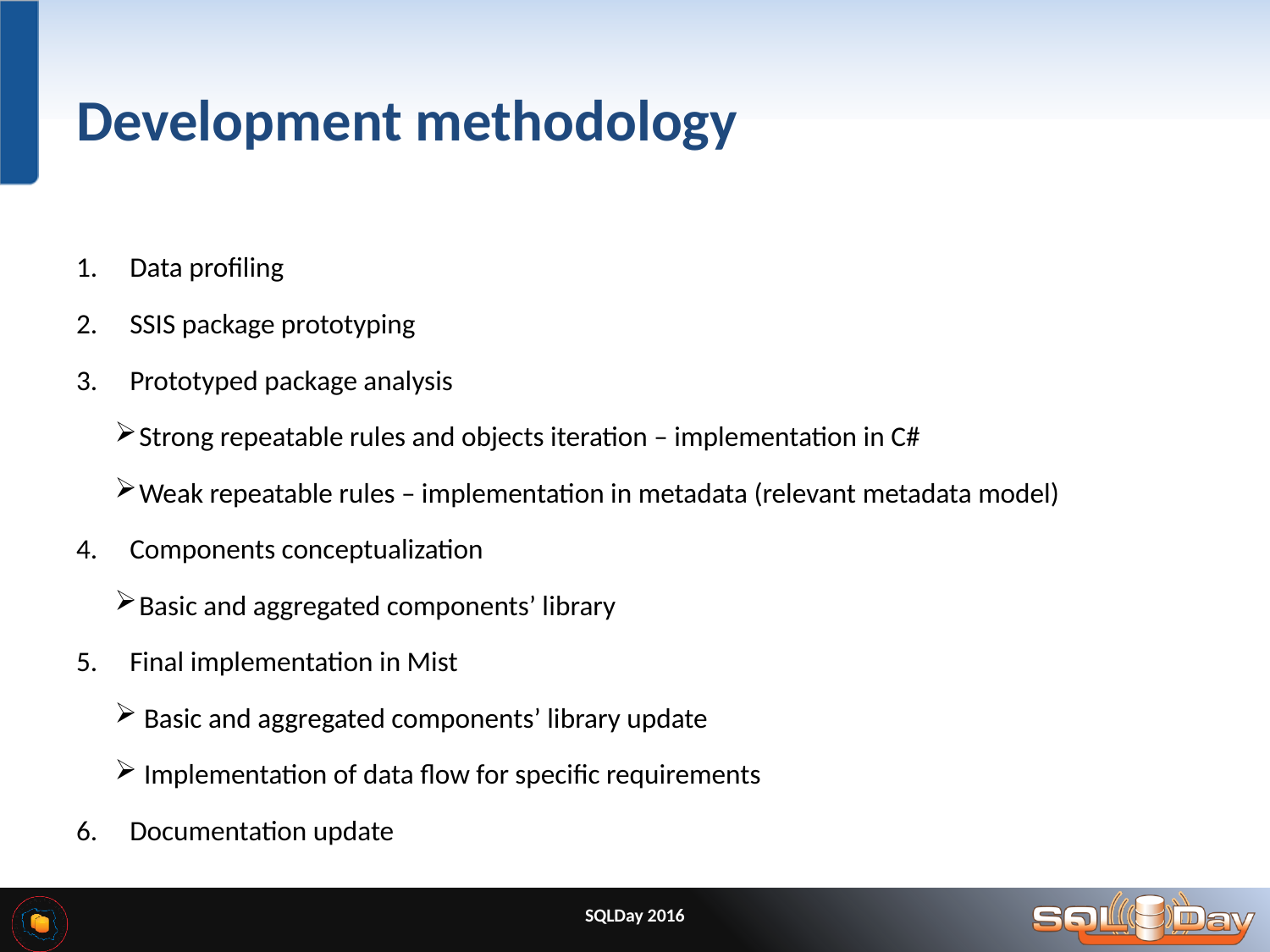

# Development methodology
Data profiling
SSIS package prototyping
Prototyped package analysis
Strong repeatable rules and objects iteration – implementation in C#
Weak repeatable rules – implementation in metadata (relevant metadata model)
Components conceptualization
Basic and aggregated components’ library
Final implementation in Mist
Basic and aggregated components’ library update
Implementation of data flow for specific requirements
Documentation update